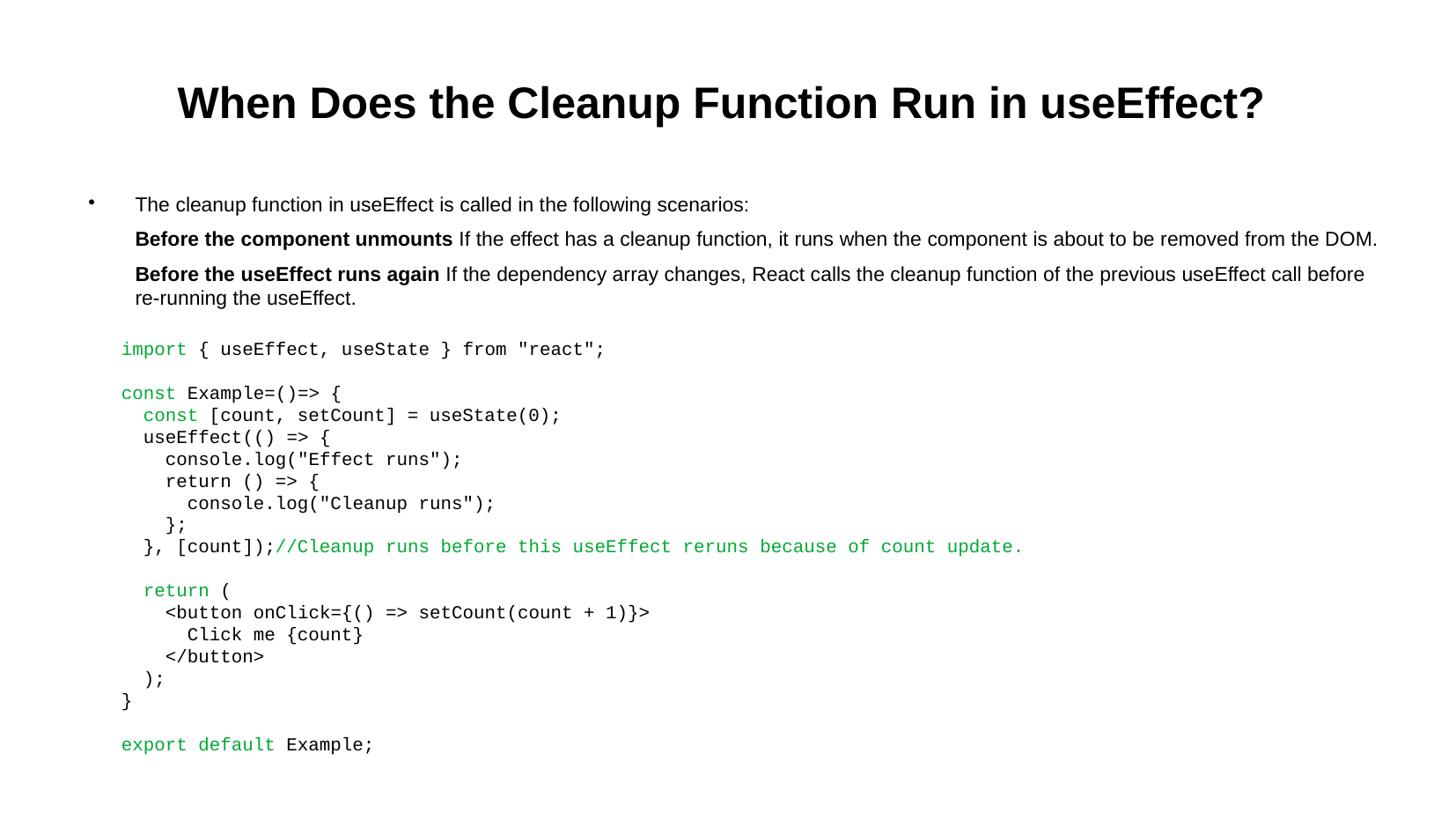

# When Does the Cleanup Function Run in useEffect?
The cleanup function in useEffect is called in the following scenarios:
Before the component unmounts If the effect has a cleanup function, it runs when the component is about to be removed from the DOM.
Before the useEffect runs again If the dependency array changes, React calls the cleanup function of the previous useEffect call before re-running the useEffect.

import { useEffect, useState } from "react";

const Example=()=> {
  const [count, setCount] = useState(0);
  useEffect(() => {
    console.log("Effect runs");
    return () => {
      console.log("Cleanup runs");
    };
  }, [count]);//Cleanup runs before this useEffect reruns because of count update.

  return (
    <button onClick={() => setCount(count + 1)}>
      Click me {count}
    </button>
  );
}

export default Example;